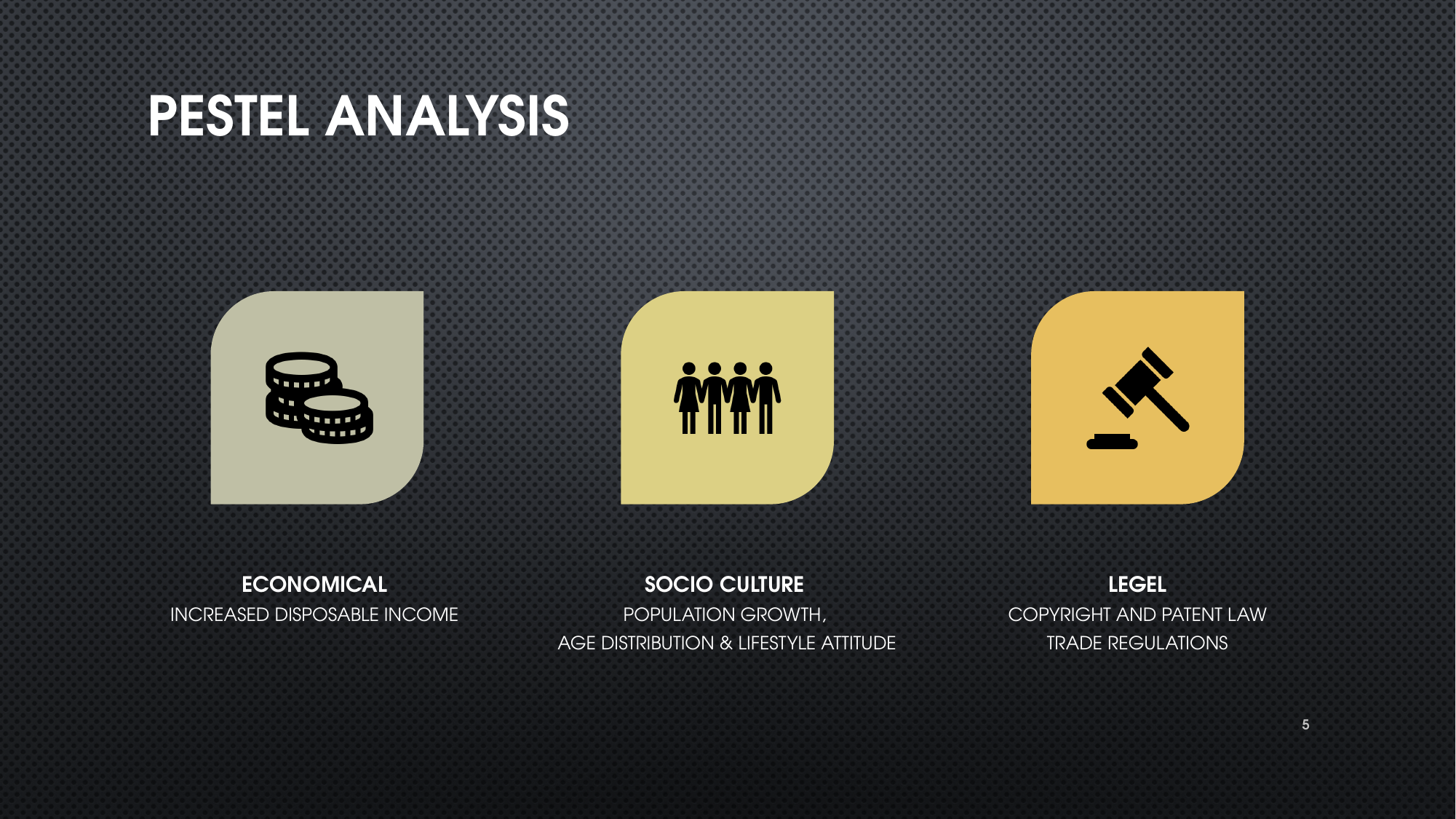

# PESTEL ANALYSIS
ECONOMICAL
INCREASED disposable income
SOCIO CULTURE
POPULATION GROWTH,
AGE DISTRIBUTION & LIFESTYLE ATTITUDE
LEGEL
COPYRIGHT AND PATENT LAW
TRADE REGULATIONS
5